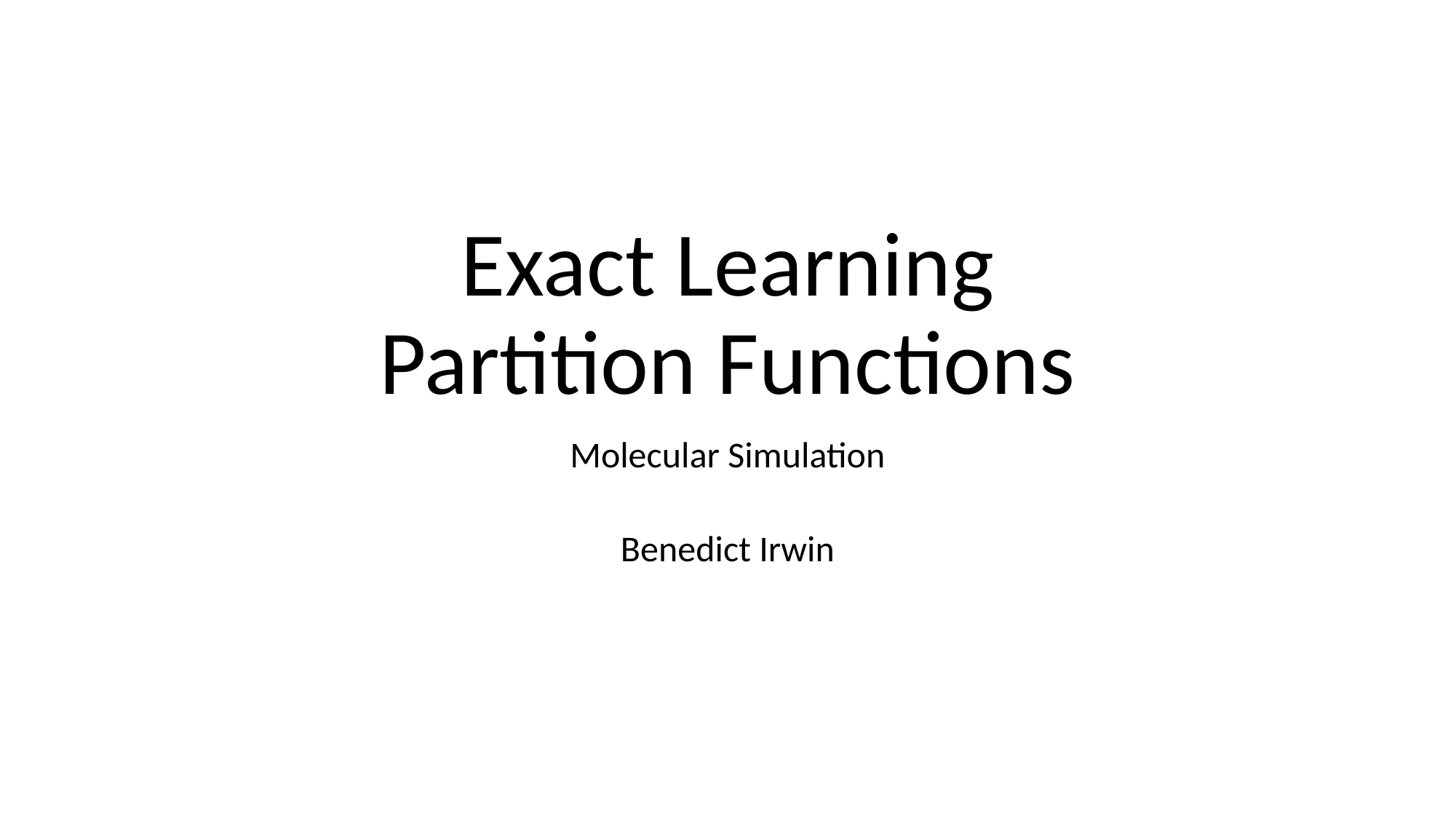

# Exact Learning Partition Functions
Molecular Simulation
Benedict Irwin